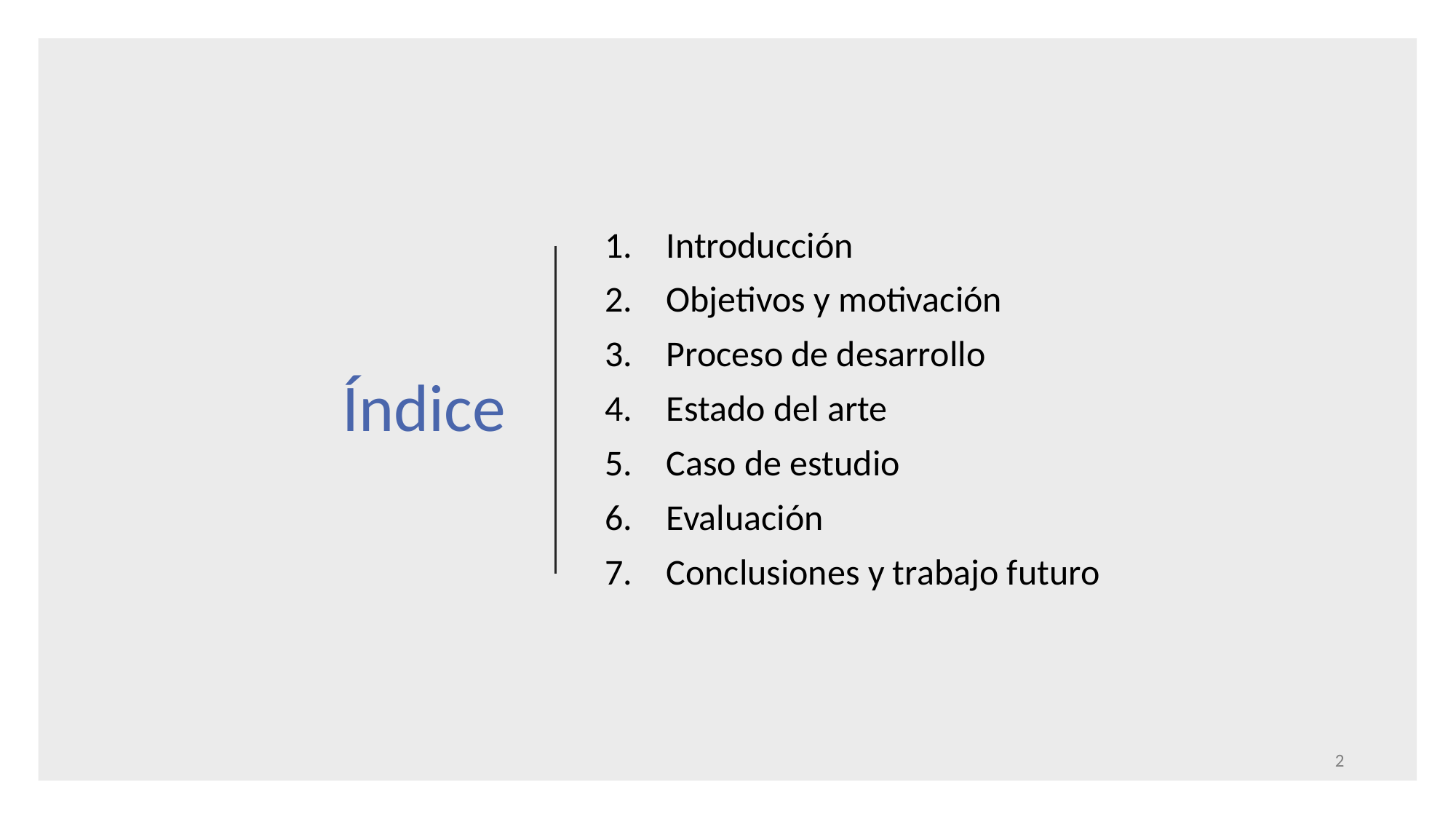

# Índice
Introducción
Objetivos y motivación
Proceso de desarrollo
Estado del arte
Caso de estudio
Evaluación
Conclusiones y trabajo futuro
2